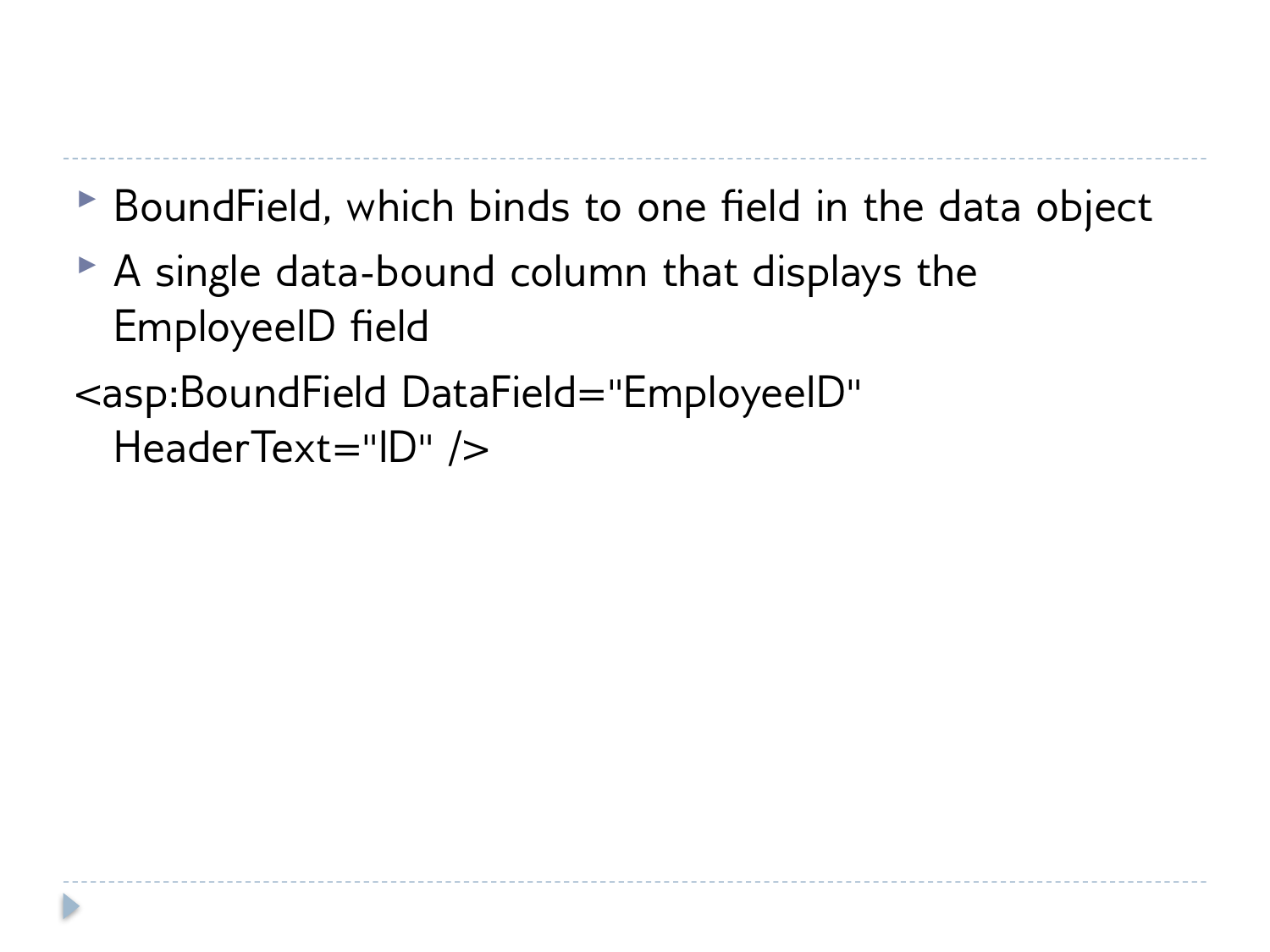

#
BoundField, which binds to one field in the data object
A single data-bound column that displays the EmployeeID field
<asp:BoundField DataField="EmployeeID" HeaderText="ID" />